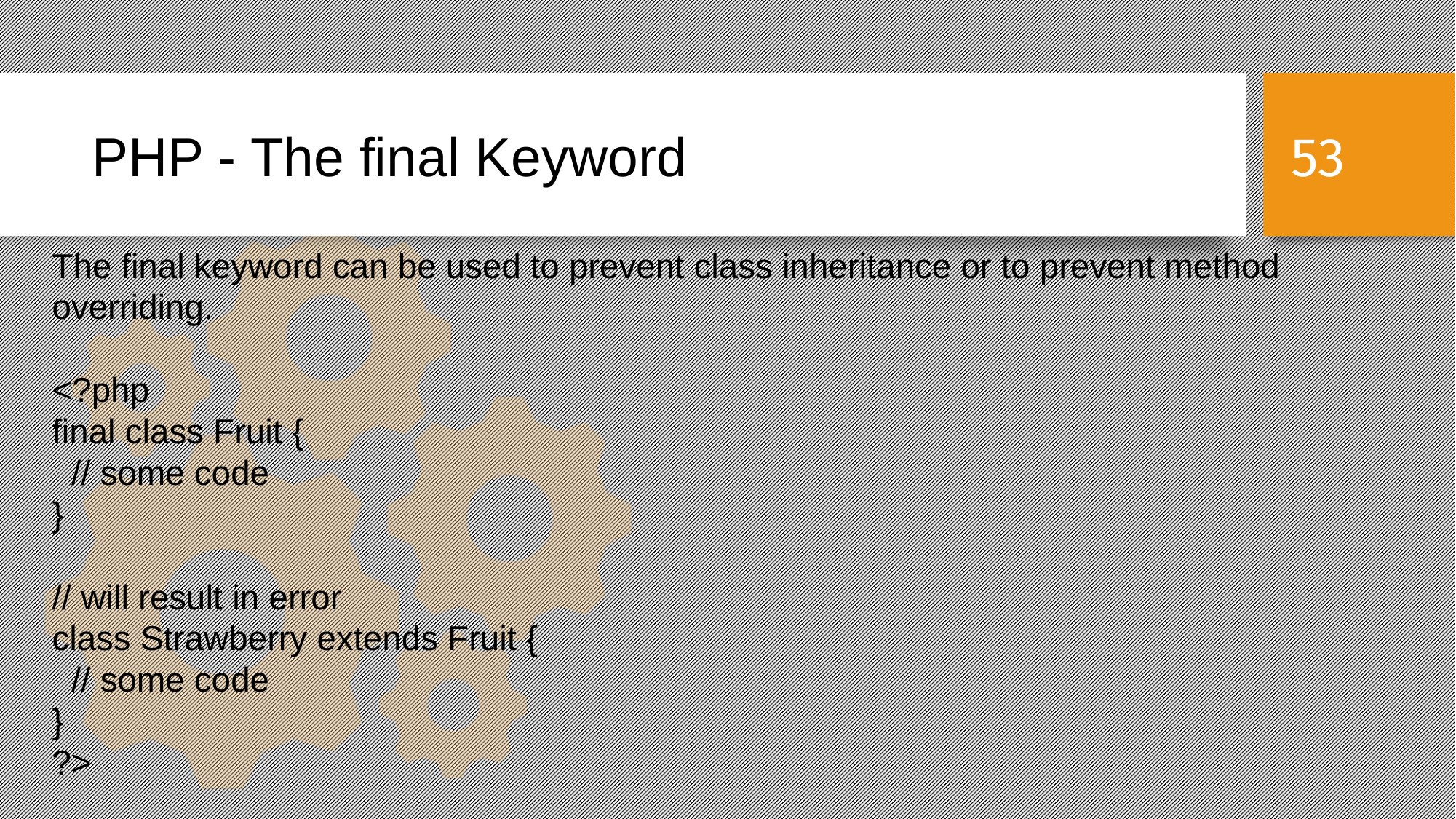

PHP - The final Keyword
53
The final keyword can be used to prevent class inheritance or to prevent method overriding.

<?php
final class Fruit {
  // some code
}
// will result in error
class Strawberry extends Fruit {
  // some code
}
?>